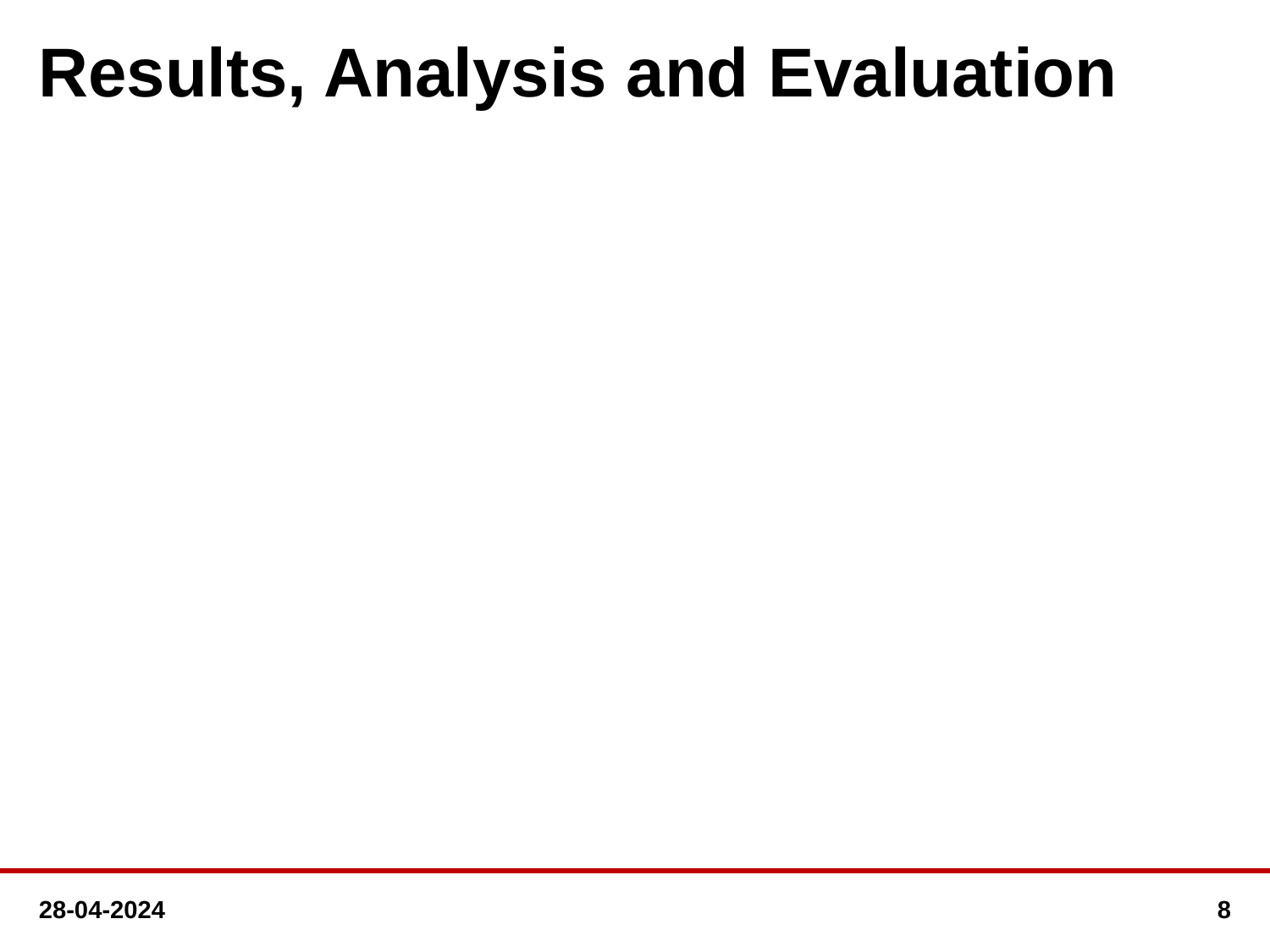

# Results, Analysis and Evaluation

28-04-2024
8